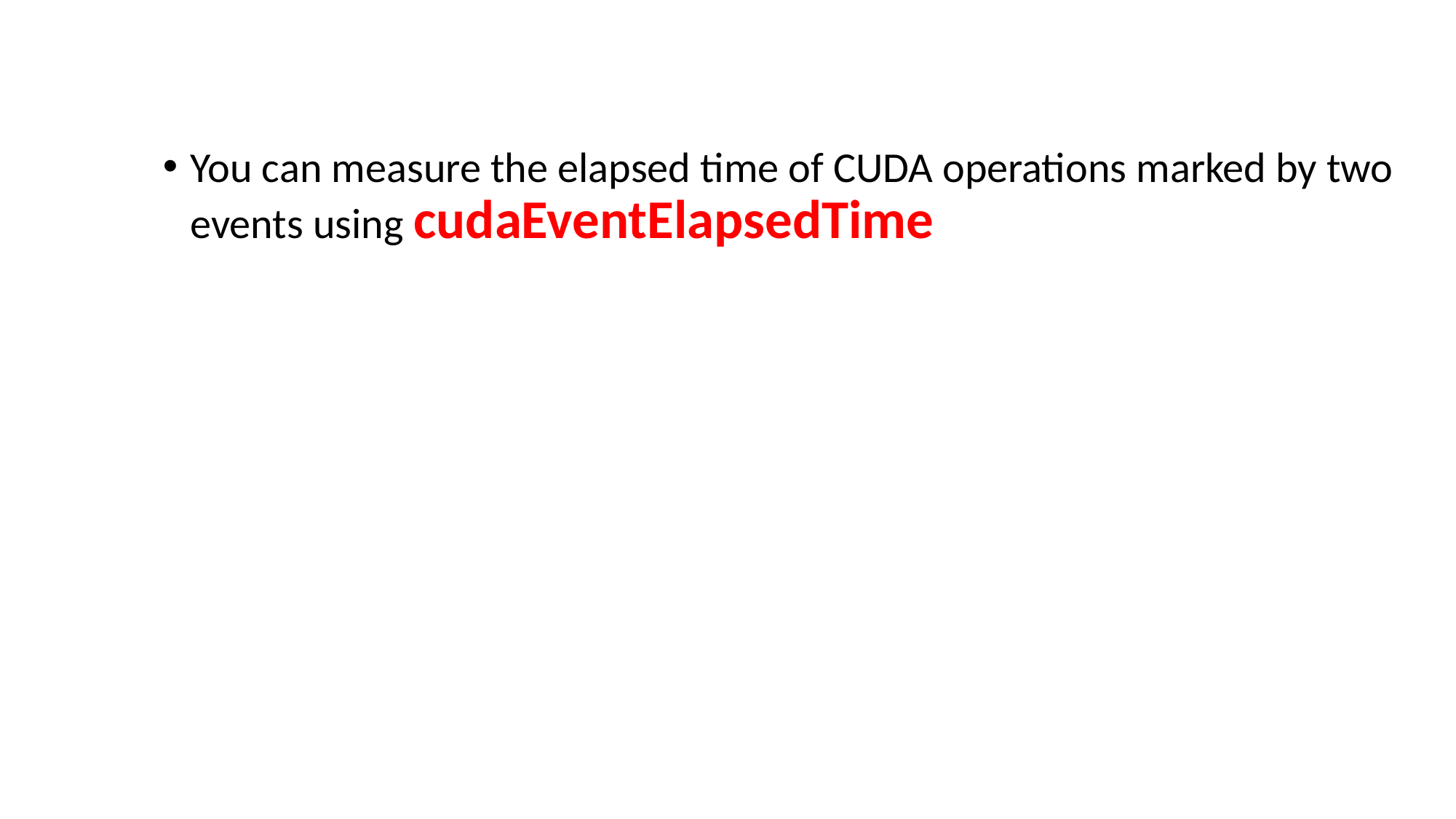

You can measure the elapsed time of CUDA operations marked by two events using cudaEventElapsedTime